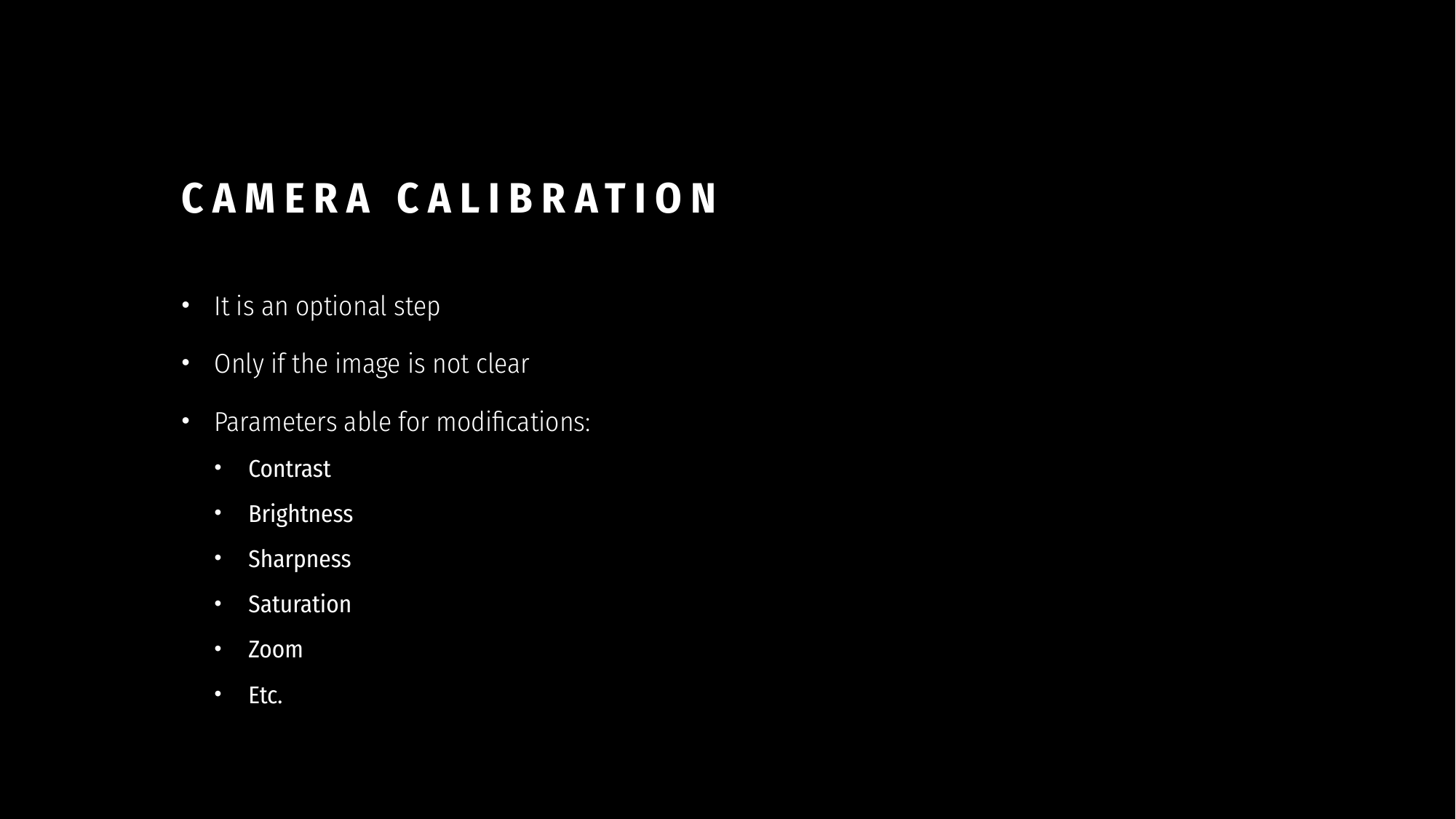

# Camera Calibration
It is an optional step
Only if the image is not clear
Parameters able for modifications:
Contrast
Brightness
Sharpness
Saturation
Zoom
Etc.